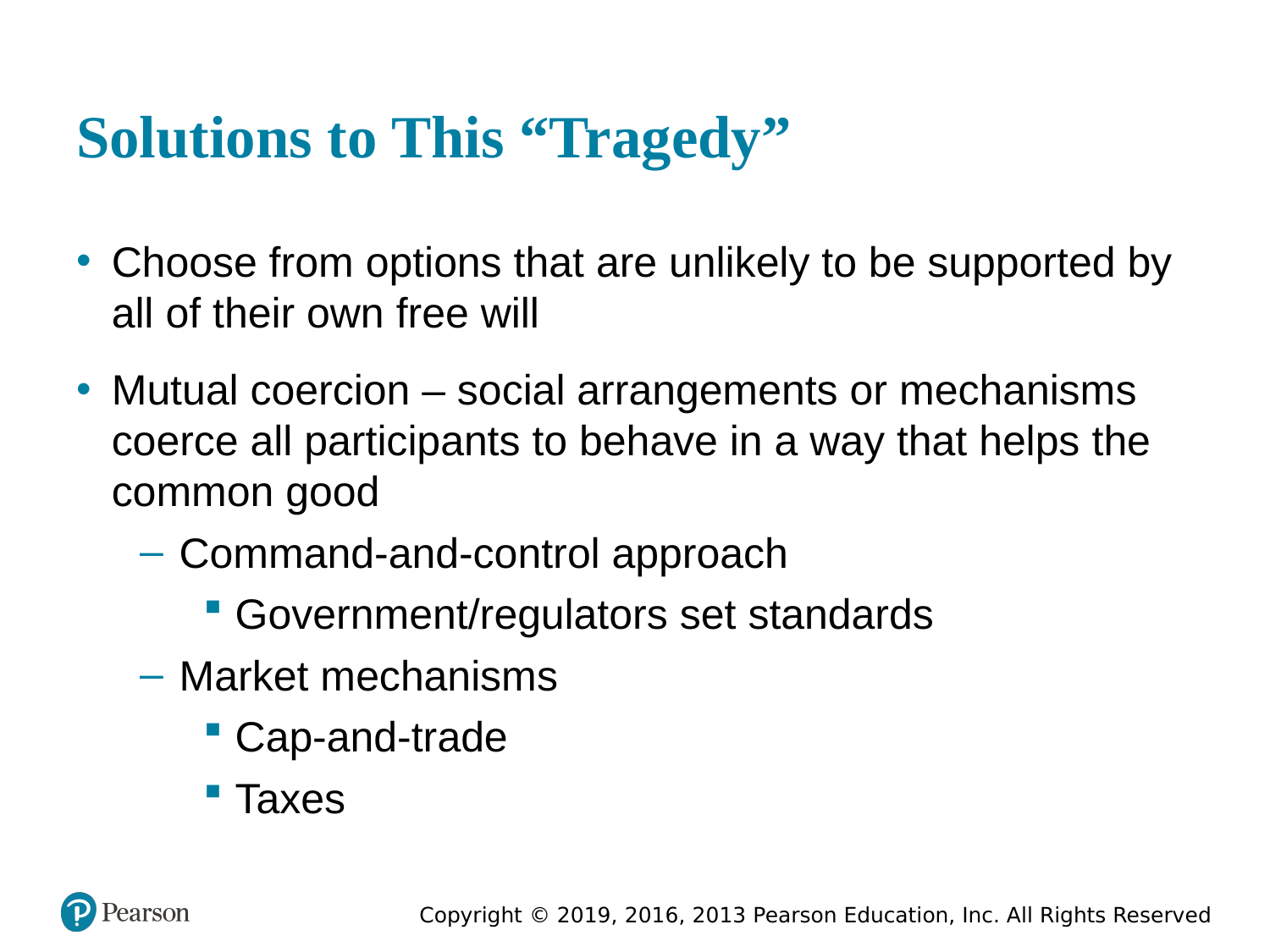

# Solutions to This “Tragedy”
Choose from options that are unlikely to be supported by all of their own free will
Mutual coercion – social arrangements or mechanisms coerce all participants to behave in a way that helps the common good
Command-and-control approach
Government/regulators set standards
Market mechanisms
Cap-and-trade
Taxes